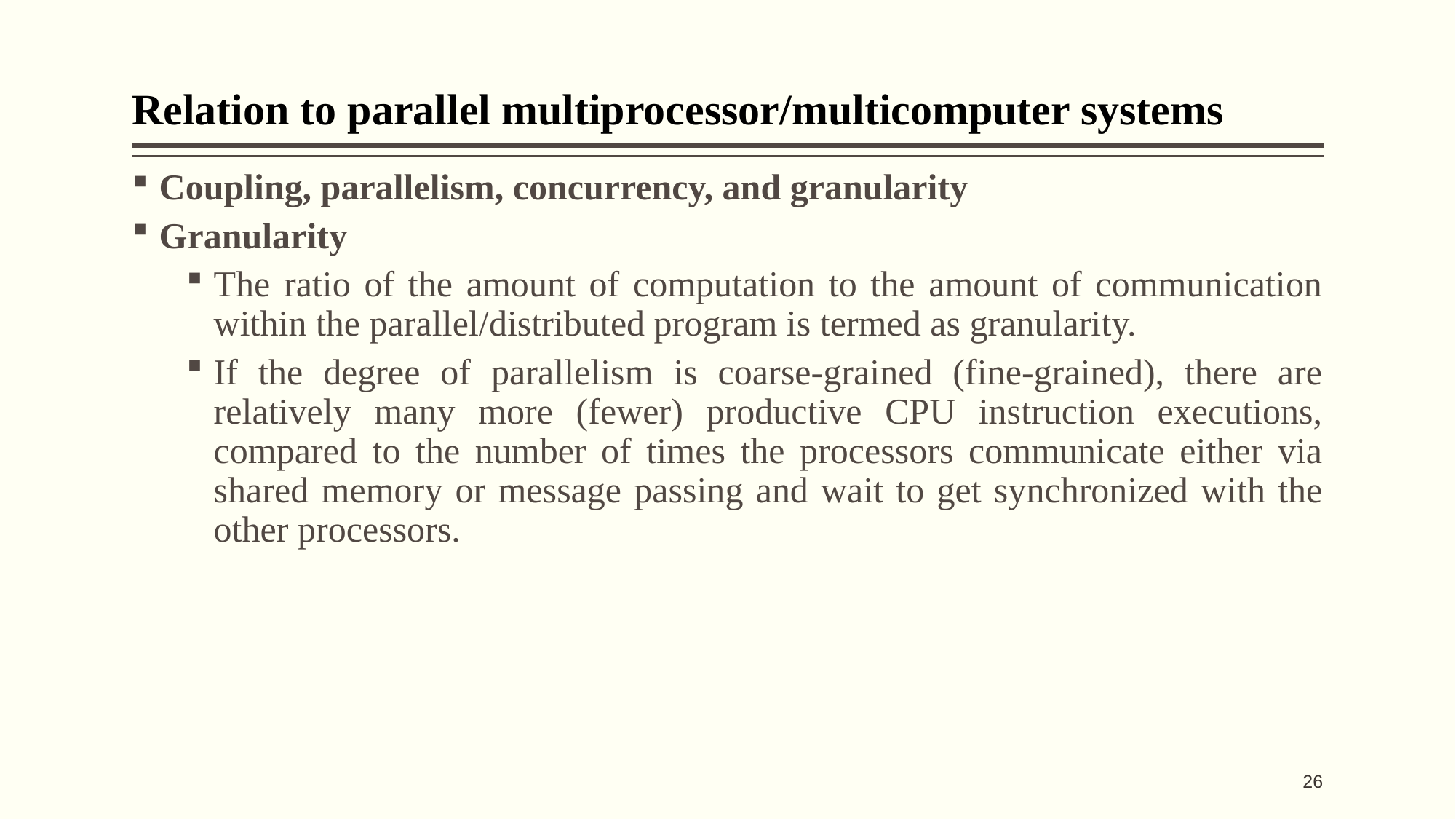

# Relation to parallel multiprocessor/multicomputer systems
Coupling, parallelism, concurrency, and granularity
Granularity
The ratio of the amount of computation to the amount of communication within the parallel/distributed program is termed as granularity.
If the degree of parallelism is coarse-grained (fine-grained), there are relatively many more (fewer) productive CPU instruction executions, compared to the number of times the processors communicate either via shared memory or message passing and wait to get synchronized with the other processors.
26